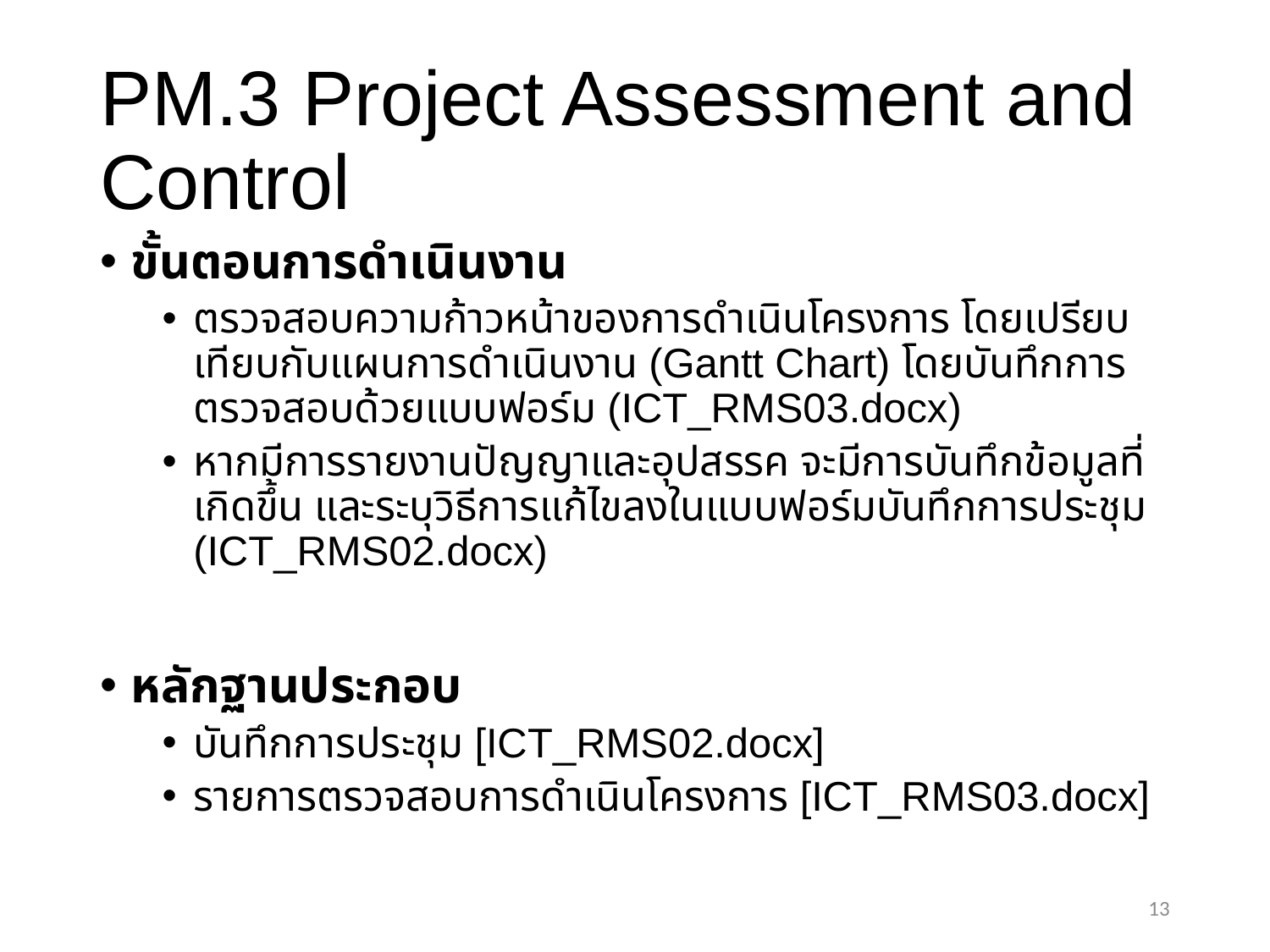

# PM.3 Project Assessment and Control
ขั้นตอนการดำเนินงาน
ตรวจสอบความก้าวหน้าของการดำเนินโครงการ โดยเปรียบเทียบกับแผนการดำเนินงาน (Gantt Chart) โดยบันทึกการตรวจสอบด้วยแบบฟอร์ม (ICT_RMS03.docx)
หากมีการรายงานปัญญาและอุปสรรค จะมีการบันทึกข้อมูลที่เกิดขึ้น และระบุวิธีการแก้ไขลงในแบบฟอร์มบันทึกการประชุม (ICT_RMS02.docx)

หลักฐานประกอบ
บันทึกการประชุม [ICT_RMS02.docx]
รายการตรวจสอบการดำเนินโครงการ [ICT_RMS03.docx]

13